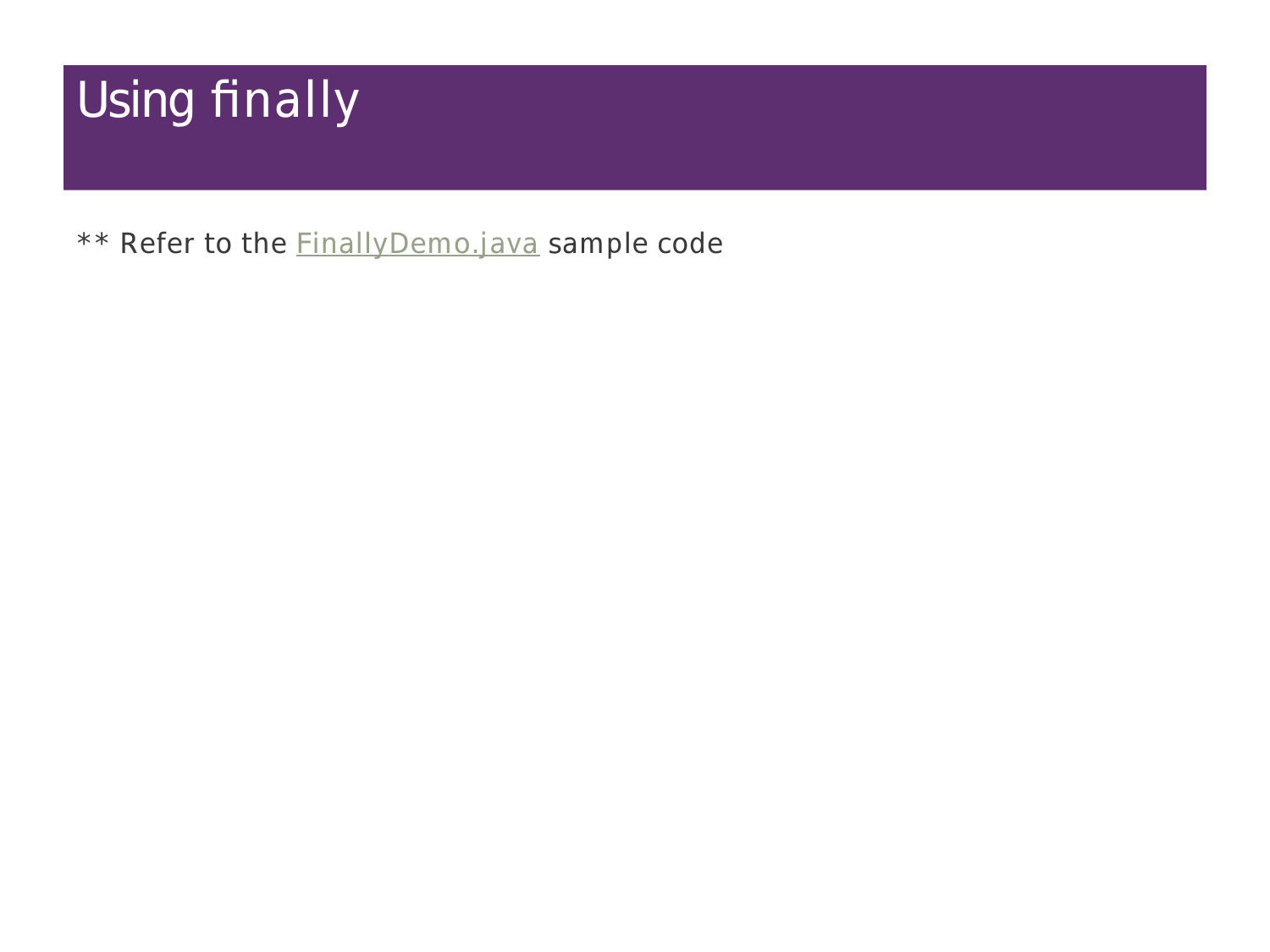

# Using finally
** Refer to the FinallyDemo.java sample code